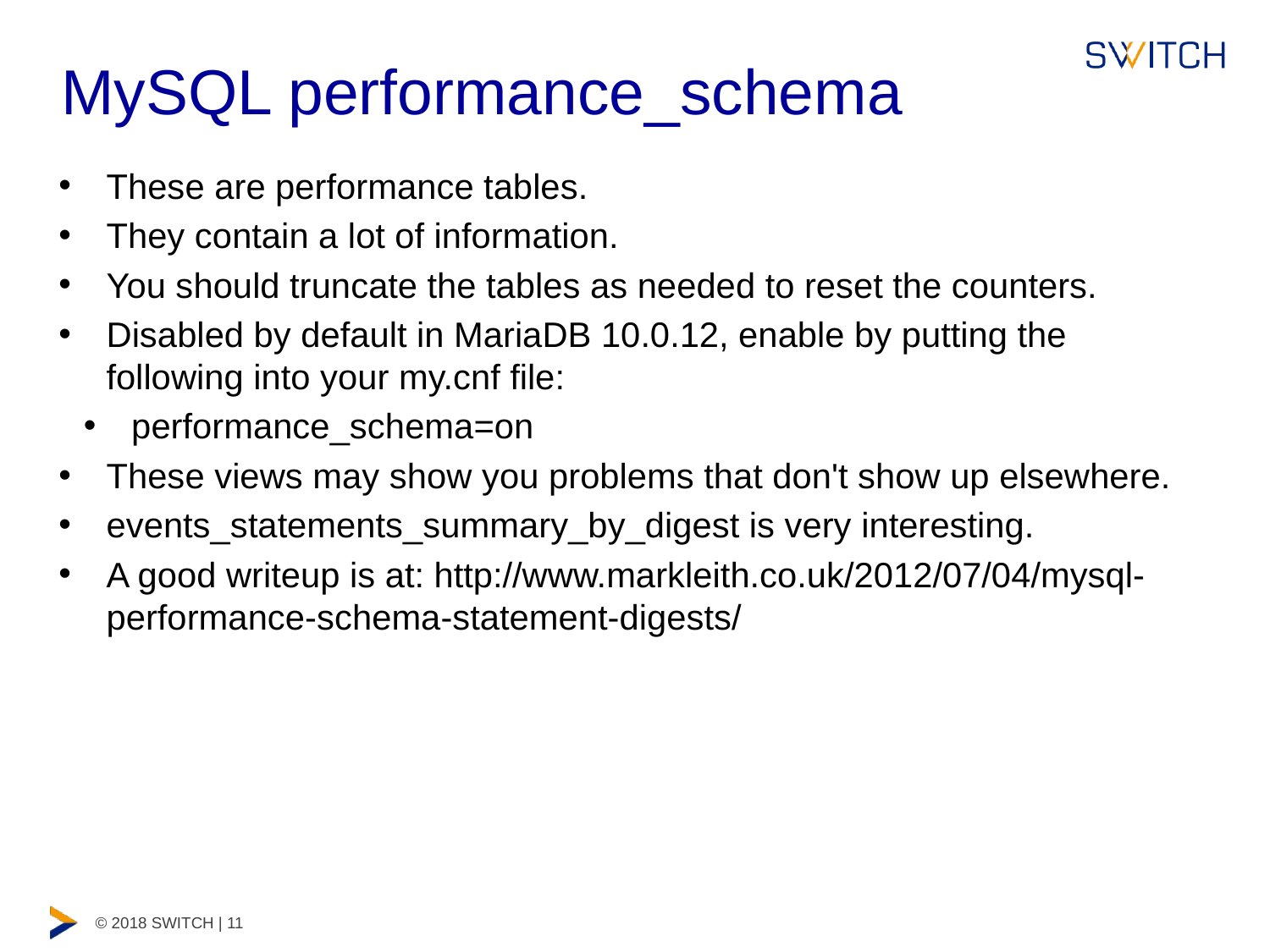

# MySQL performance_schema
These are performance tables.
They contain a lot of information.
You should truncate the tables as needed to reset the counters.
Disabled by default in MariaDB 10.0.12, enable by putting the following into your my.cnf file:
performance_schema=on
These views may show you problems that don't show up elsewhere.
events_statements_summary_by_digest is very interesting.
A good writeup is at: http://www.markleith.co.uk/2012/07/04/mysql-performance-schema-statement-digests/